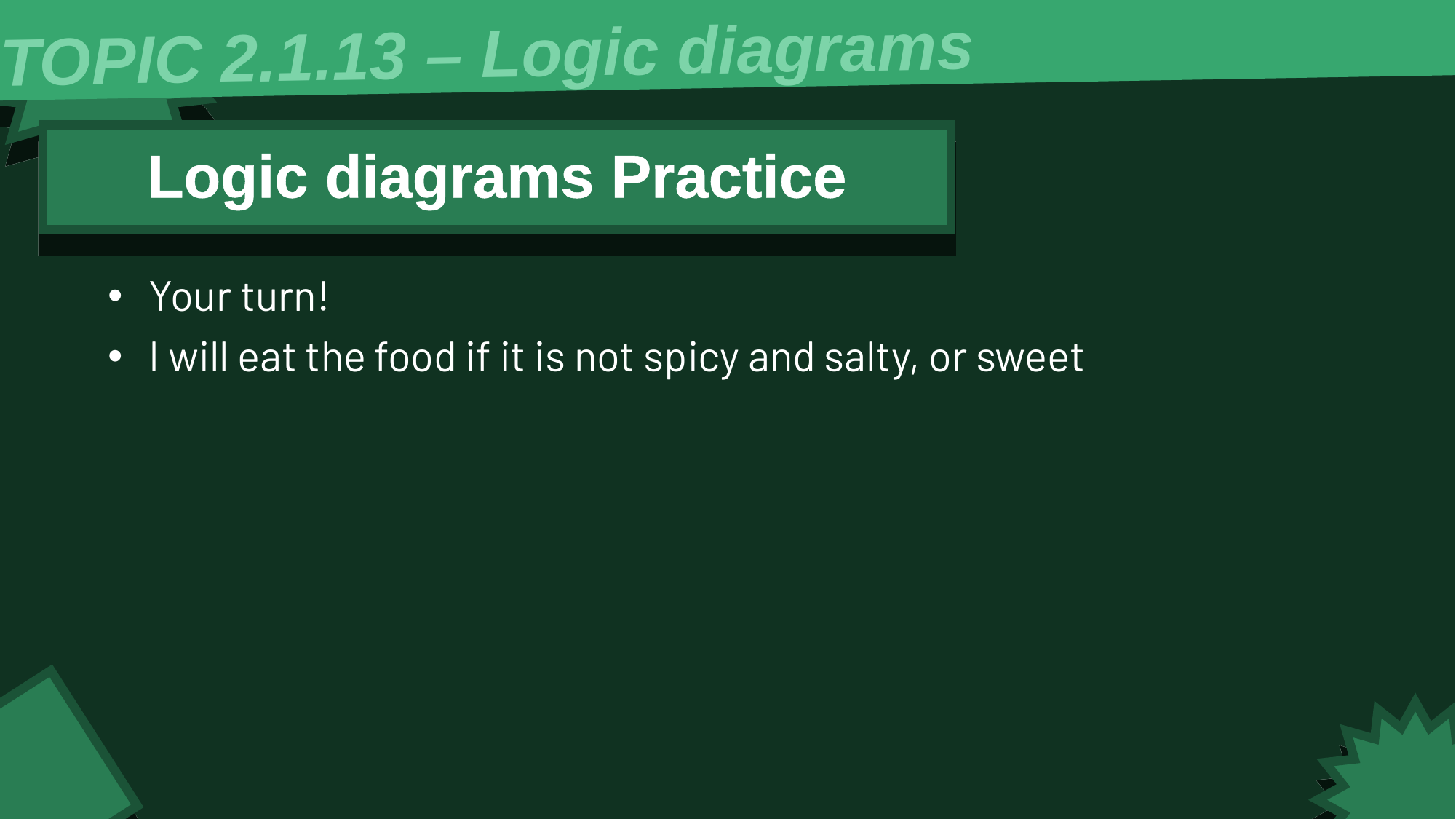

TOPIC 2.1.13 – Logic diagrams

Logic diagrams Practice
Your turn!
I will eat the food if it is not spicy and salty, or sweet